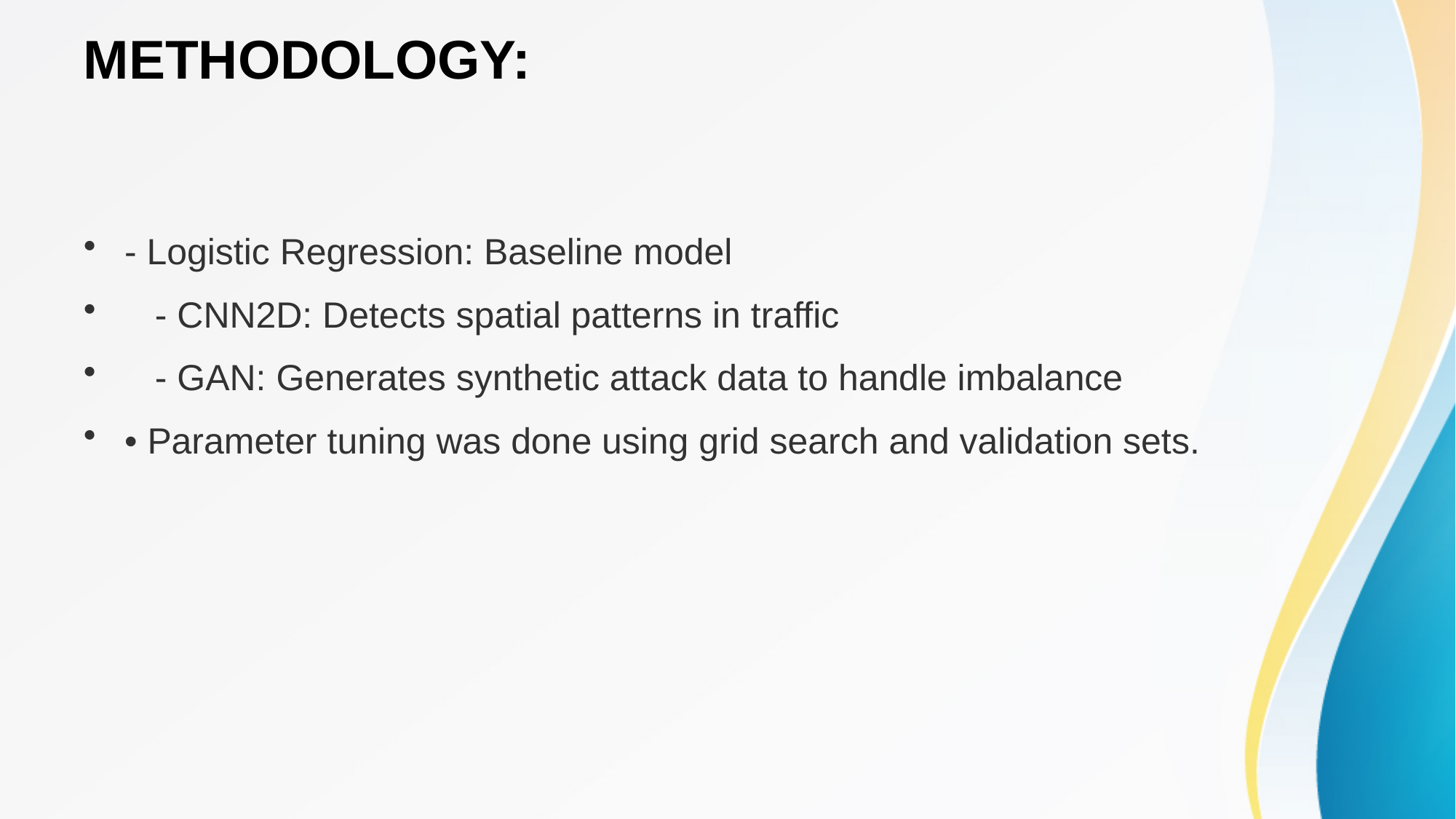

# METHODOLOGY:
- Logistic Regression: Baseline model
   - CNN2D: Detects spatial patterns in traffic
   - GAN: Generates synthetic attack data to handle imbalance
• Parameter tuning was done using grid search and validation sets.